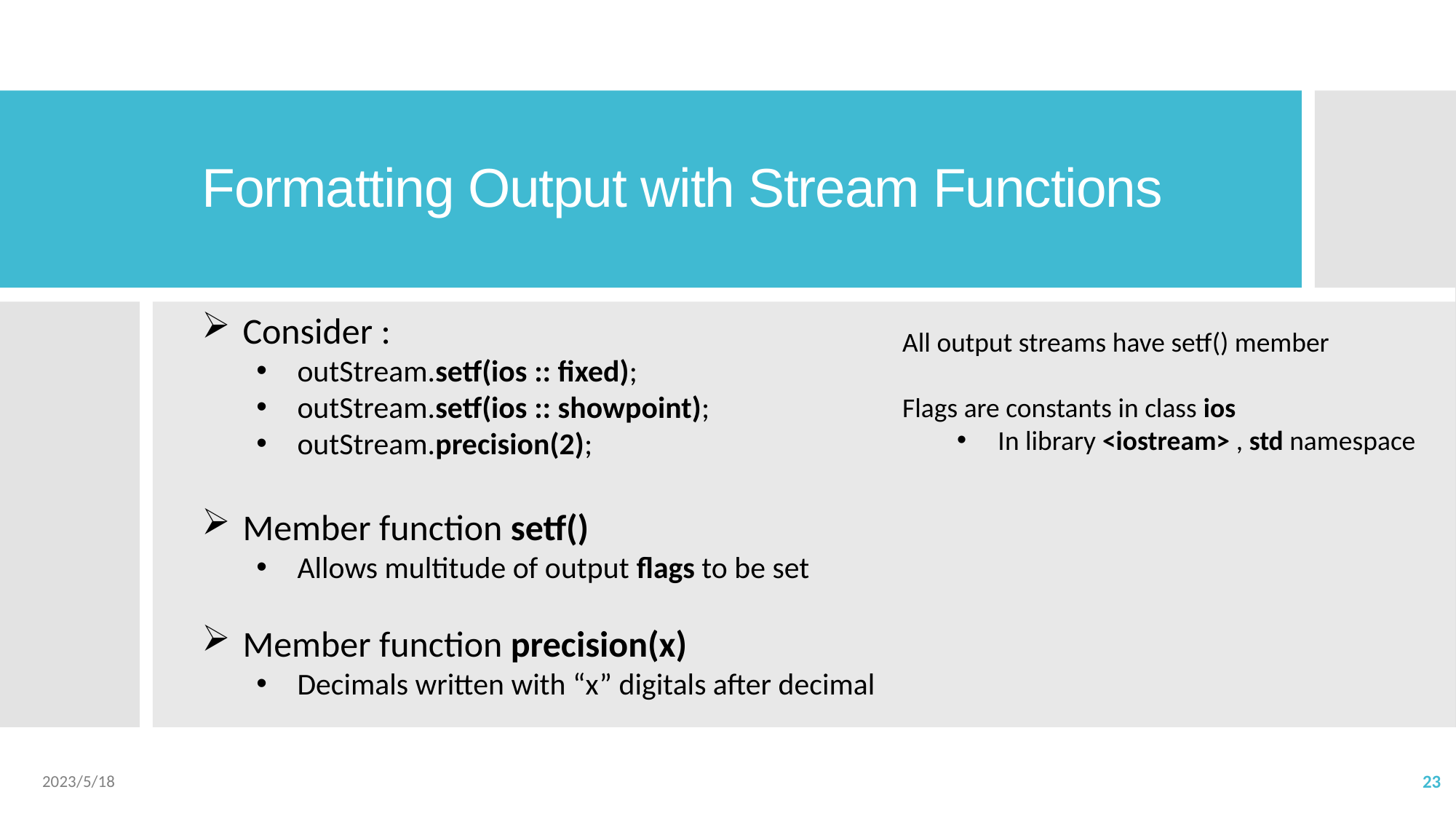

# Formatting Output with Stream Functions

Consider :
outStream.setf(ios :: fixed);
outStream.setf(ios :: showpoint);
outStream.precision(2);

Member function setf()
Allows multitude of output flags to be set

Member function precision(x)
Decimals written with “x” digitals after decimal
All output streams have setf() member

Flags are constants in class ios
In library <iostream> , std namespace

2023/5/18
23